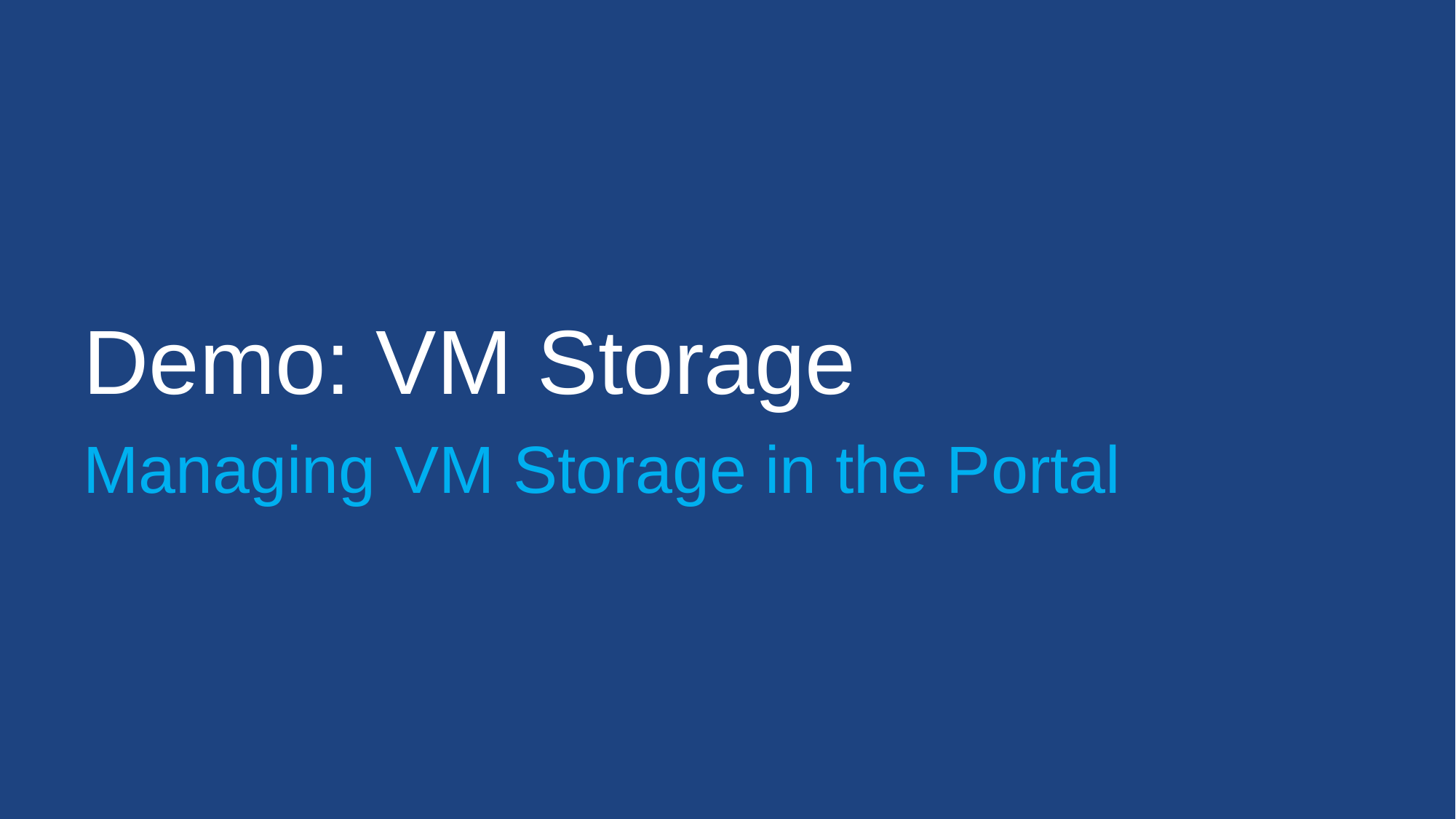

# Demo: VM Storage
Managing VM Storage in the Portal